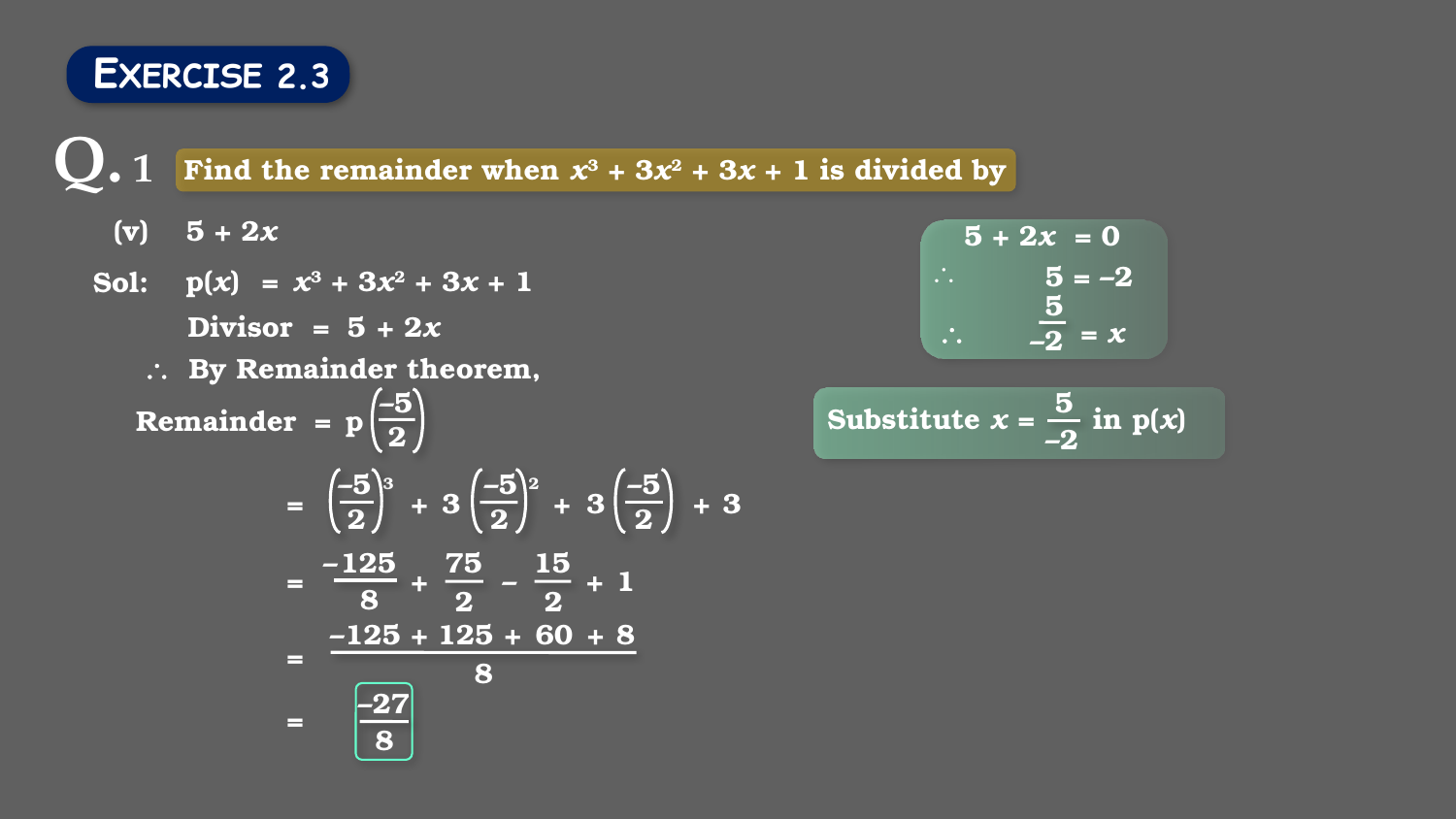

EXERCISE 2.3

Q. 1
Find the remainder when x3 + 3x2 + 3x + 1 is divided by

(v)
5 + 2x
  5 + 2x  = 0

       5 = –2

∴            = x
5
–2

p(x)
=
x3 + 3x2 + 3x + 1
Sol:
Divisor
=
5
 +
2x
∴
By Remainder theorem,
–5
5
Substitute x =      in p(x)
–2

Remainder
=
p
2
–5
–5
–5
3
2

=
+
3
+
3
+
 3
2
2
2

–
125
75
15
=
+
–
+
1
8
2
2
 –125
+
 125
+
60
+
8
=
8
–27
8

=